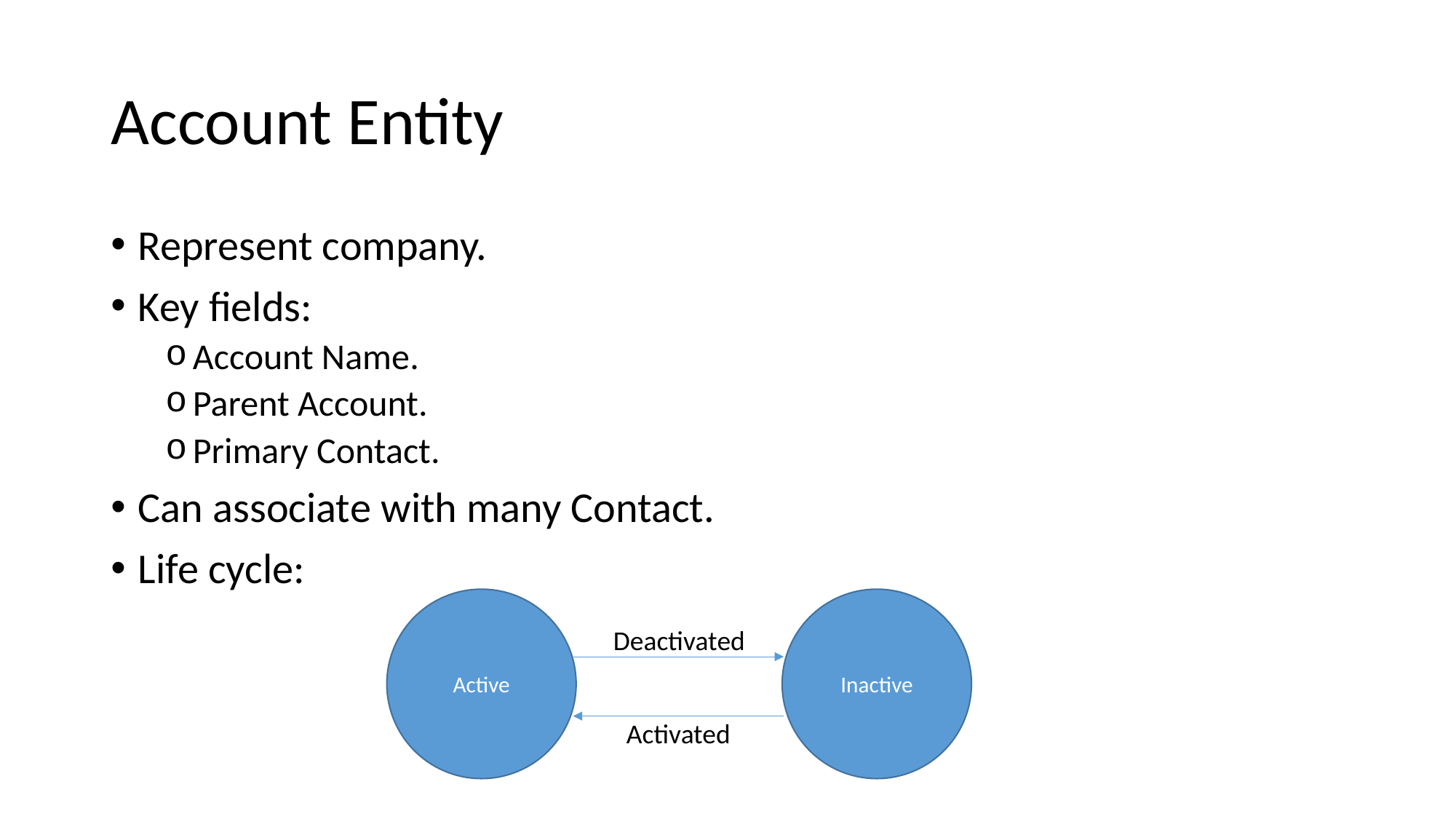

# Account Entity
Represent company.
Key fields:
Account Name.
Parent Account.
Primary Contact.
Can associate with many Contact.
Life cycle:
Active
Inactive
Deactivated
Activated